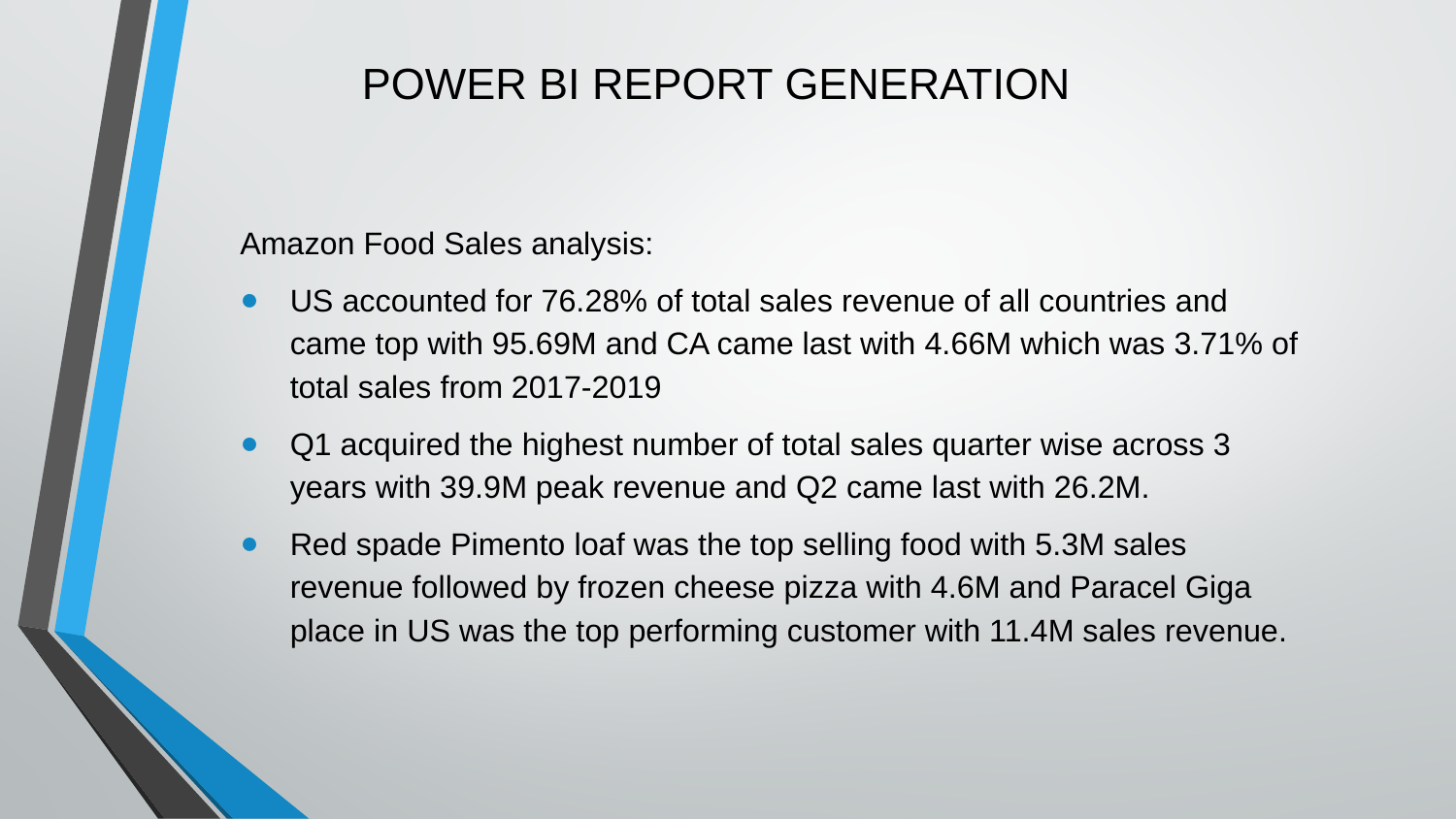

# POWER BI REPORT GENERATION
Amazon Food Sales analysis:
US accounted for 76.28% of total sales revenue of all countries and came top with 95.69M and CA came last with 4.66M which was 3.71% of total sales from 2017-2019
Q1 acquired the highest number of total sales quarter wise across 3 years with 39.9M peak revenue and Q2 came last with 26.2M.
Red spade Pimento loaf was the top selling food with 5.3M sales revenue followed by frozen cheese pizza with 4.6M and Paracel Giga place in US was the top performing customer with 11.4M sales revenue.